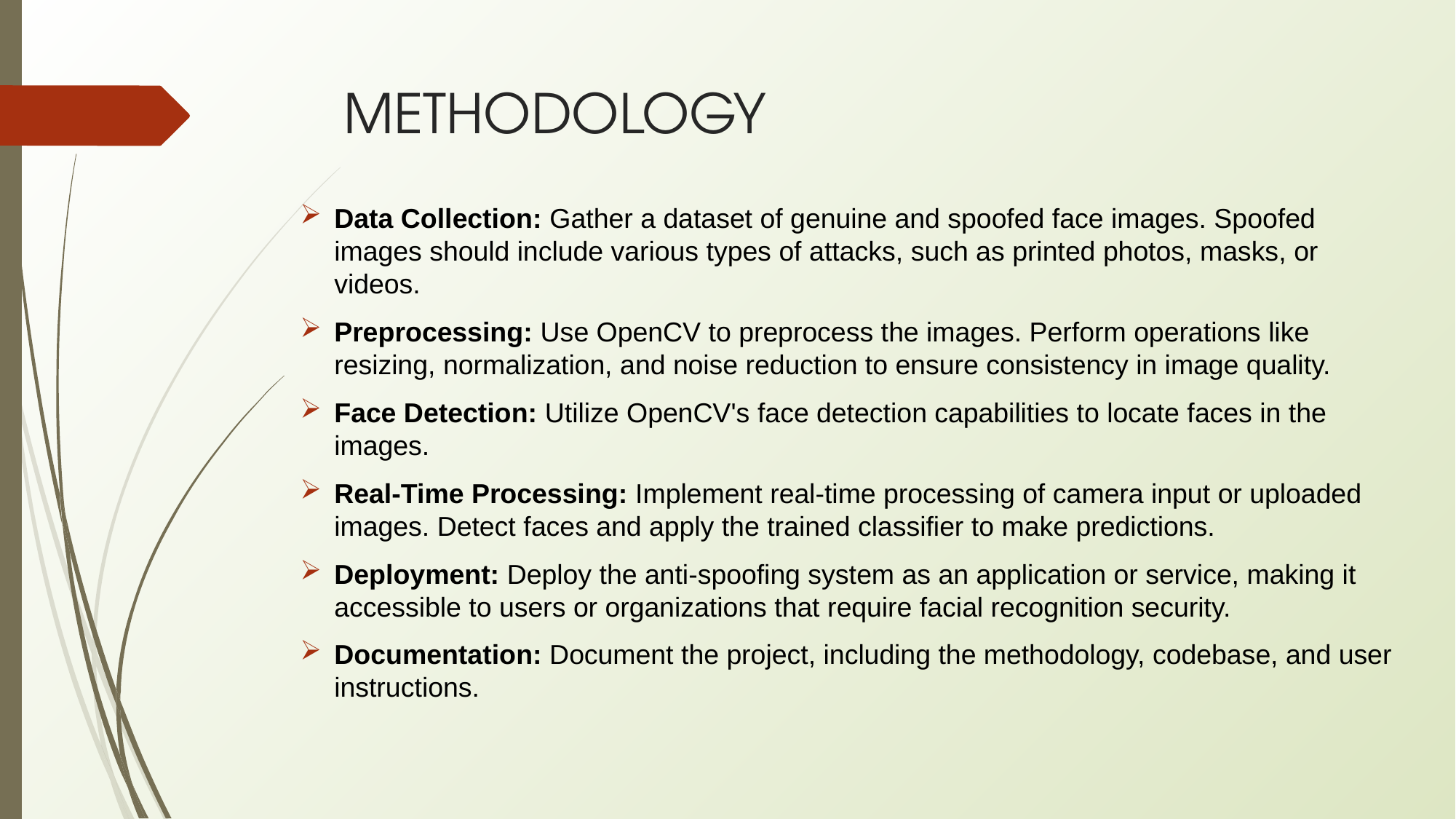

# METHODOLOGY
Data Collection: Gather a dataset of genuine and spoofed face images. Spoofed images should include various types of attacks, such as printed photos, masks, or videos.
Preprocessing: Use OpenCV to preprocess the images. Perform operations like resizing, normalization, and noise reduction to ensure consistency in image quality.
Face Detection: Utilize OpenCV's face detection capabilities to locate faces in the images.
Real-Time Processing: Implement real-time processing of camera input or uploaded images. Detect faces and apply the trained classifier to make predictions.
Deployment: Deploy the anti-spoofing system as an application or service, making it accessible to users or organizations that require facial recognition security.
Documentation: Document the project, including the methodology, codebase, and user instructions.